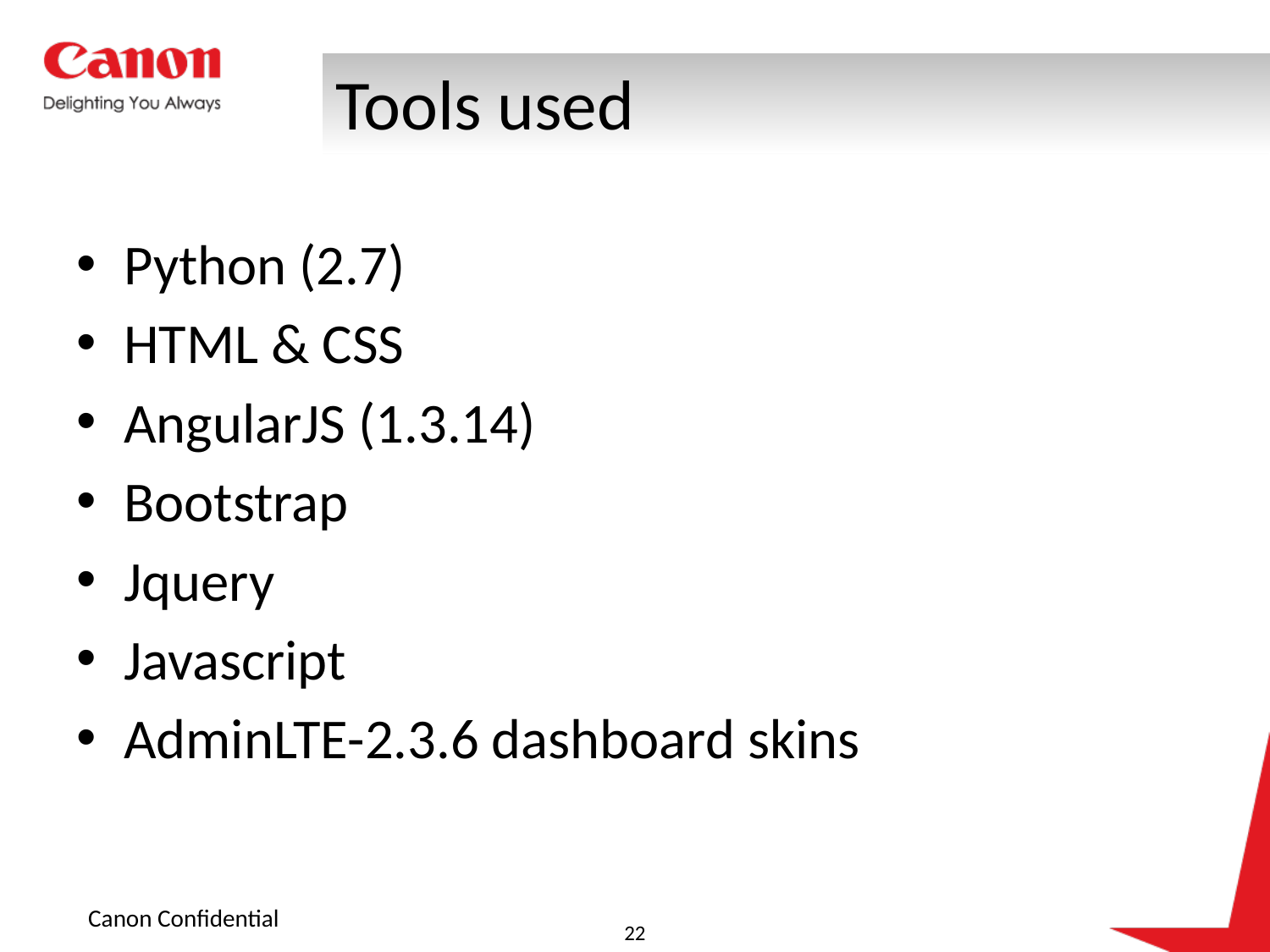

# Tools used
Python (2.7)
HTML & CSS
AngularJS (1.3.14)
Bootstrap
Jquery
Javascript
AdminLTE-2.3.6 dashboard skins